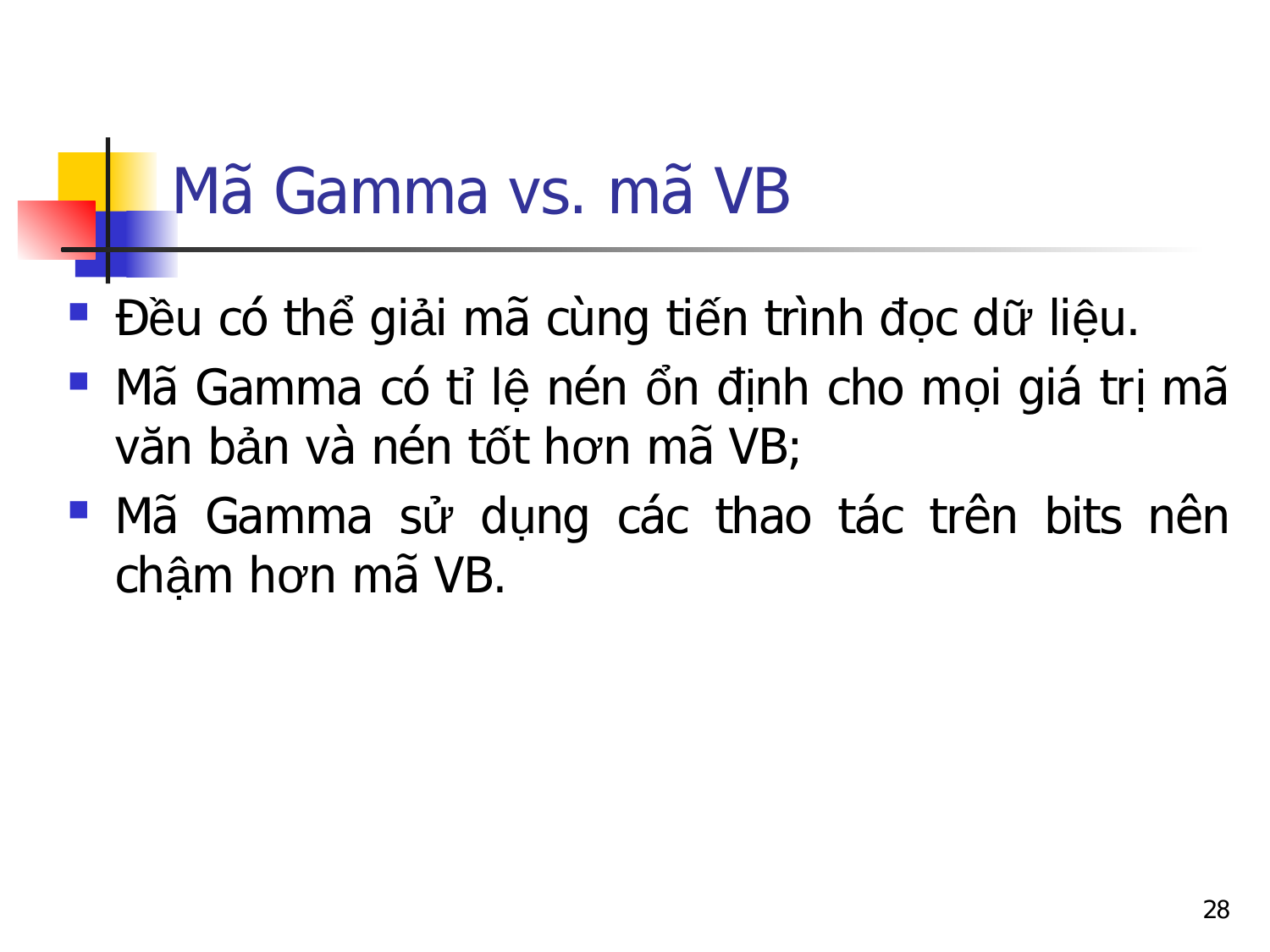

# Mã Gamma vs. mã VB
Đều có thể giải mã cùng tiến trình đọc dữ liệu.
Mã Gamma có tỉ lệ nén ổn định cho mọi giá trị mã văn bản và nén tốt hơn mã VB;
Mã Gamma sử dụng các thao tác trên bits nên chậm hơn mã VB.
28